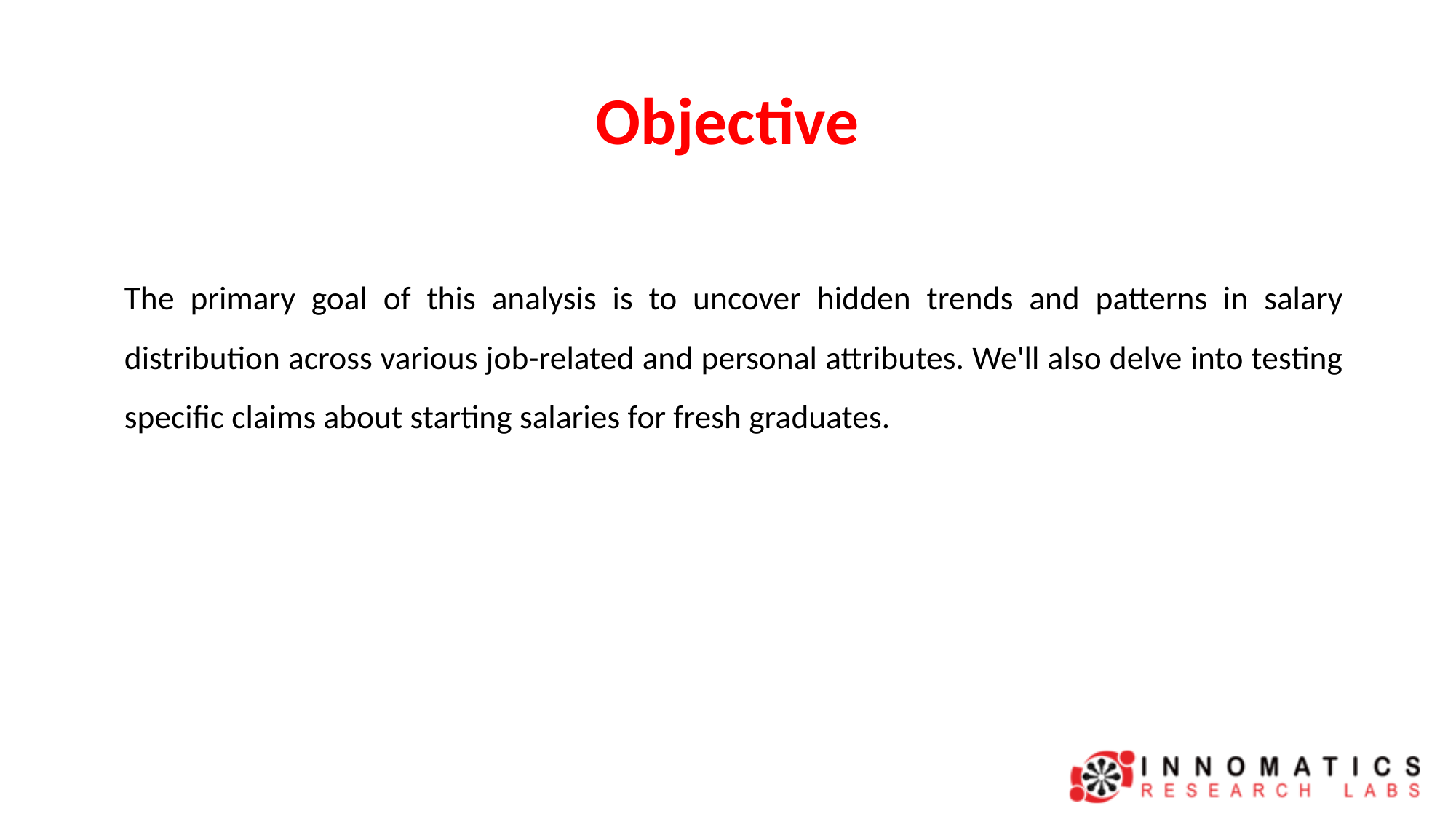

# Objective
The primary goal of this analysis is to uncover hidden trends and patterns in salary distribution across various job-related and personal attributes. We'll also delve into testing specific claims about starting salaries for fresh graduates.